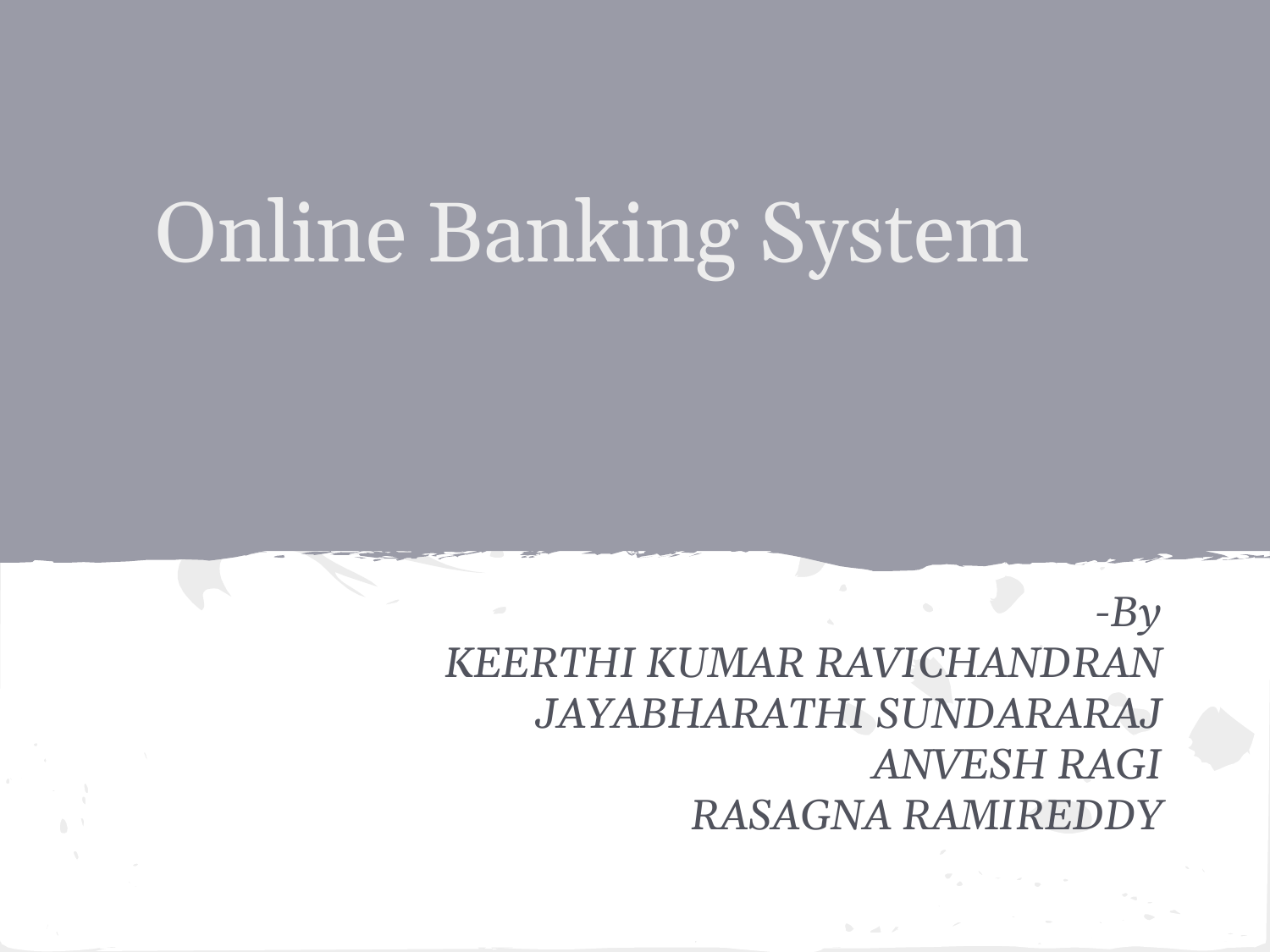

# Online Banking System
-By
KEERTHI KUMAR RAVICHANDRAN
JAYABHARATHI SUNDARARAJ
ANVESH RAGI
RASAGNA RAMIREDDY